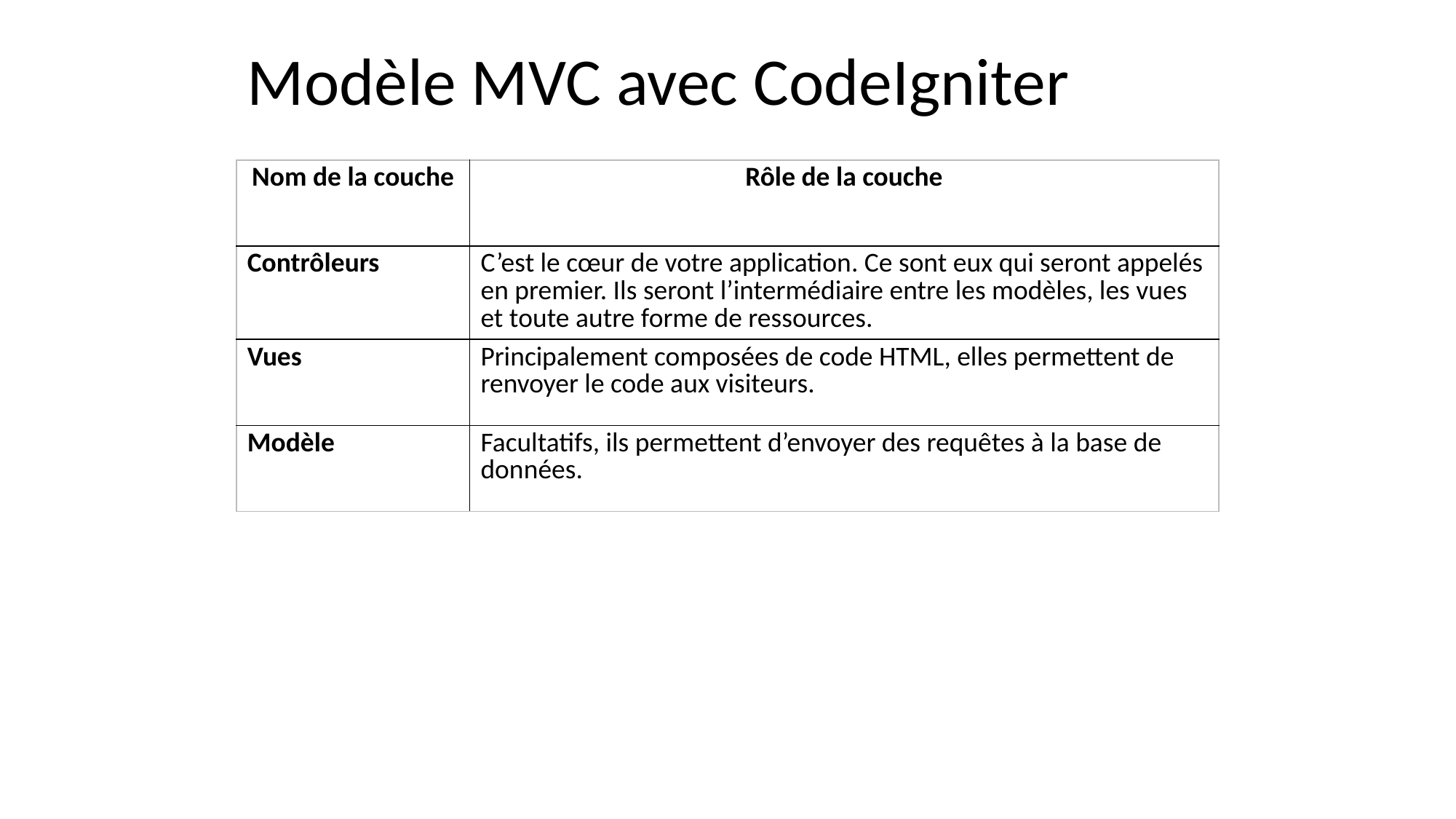

# Modèle MVC avec CodeIgniter
| Nom de la couche | Rôle de la couche |
| --- | --- |
| Contrôleurs | C’est le cœur de votre application. Ce sont eux qui seront appelés en premier. Ils seront l’intermédiaire entre les modèles, les vues et toute autre forme de ressources. |
| Vues | Principalement composées de code HTML, elles permettent de renvoyer le code aux visiteurs. |
| Modèle | Facultatifs, ils permettent d’envoyer des requêtes à la base de données. |